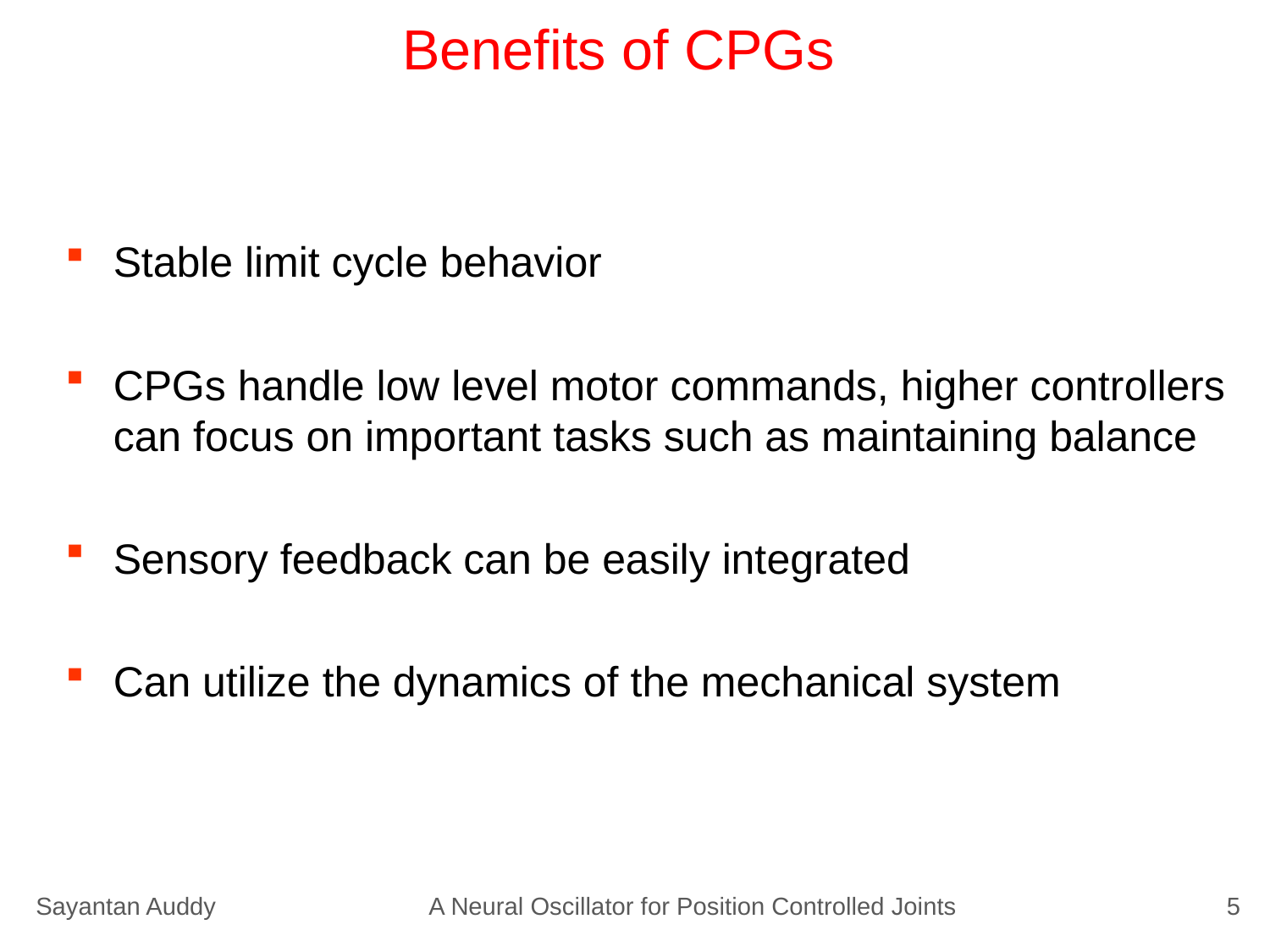

# Benefits of CPGs
Stable limit cycle behavior

CPGs handle low level motor commands, higher controllers can focus on important tasks such as maintaining balance

Sensory feedback can be easily integrated

Can utilize the dynamics of the mechanical system
Sayantan Auddy
A Neural Oscillator for Position Controlled Joints
5